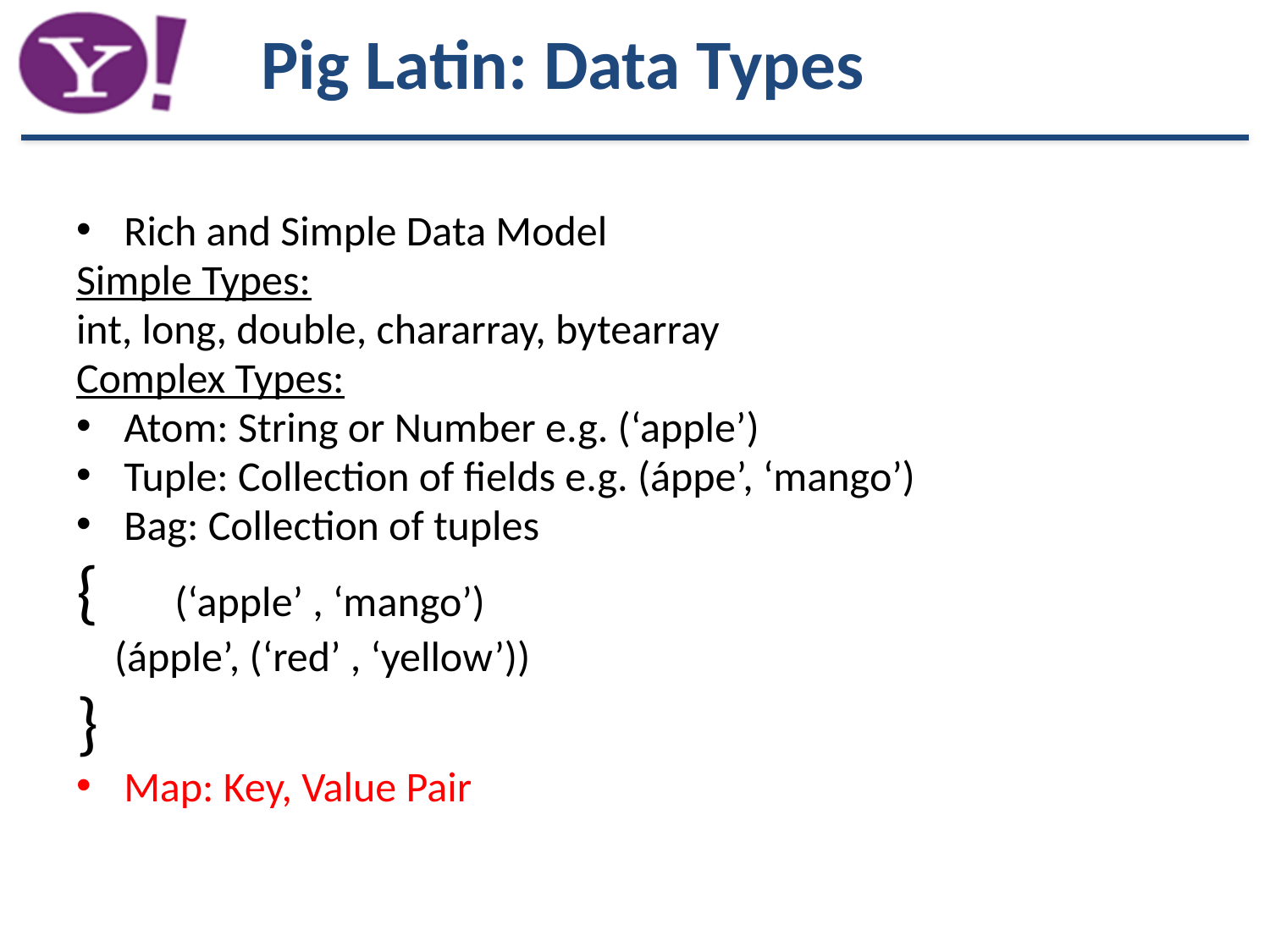

Pig Latin: Data Types
Rich and Simple Data Model
Simple Types:
int, long, double, chararray, bytearray
Complex Types:
Atom: String or Number e.g. (‘apple’)
Tuple: Collection of fields e.g. (áppe’, ‘mango’)
Bag: Collection of tuples
{        (‘apple’ , ‘mango’)
    (ápple’, (‘red’ , ‘yellow’))
}
Map: Key, Value Pair